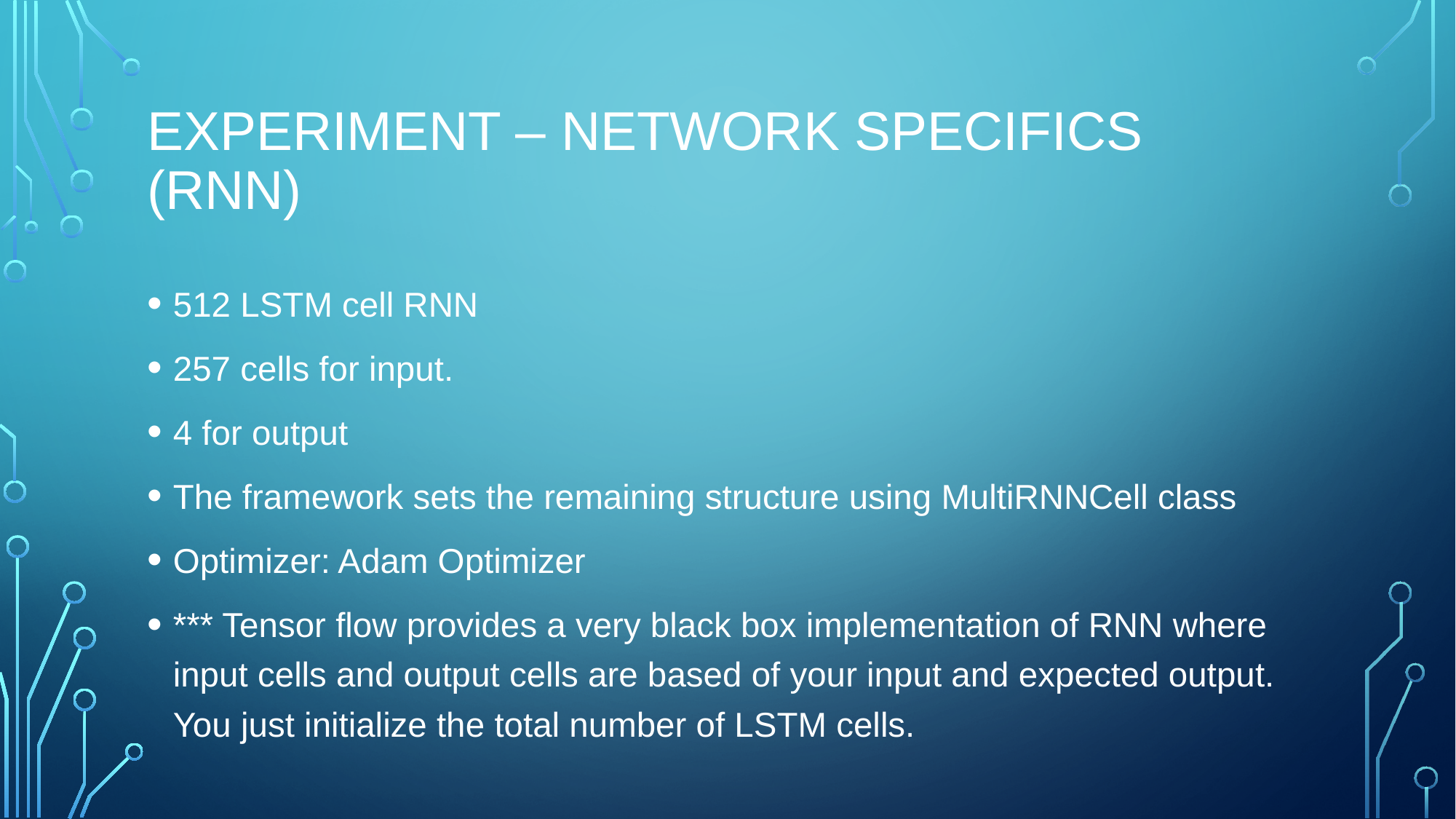

# Experiment – network specifics (RNN)
512 LSTM cell RNN
257 cells for input.
4 for output
The framework sets the remaining structure using MultiRNNCell class
Optimizer: Adam Optimizer
*** Tensor flow provides a very black box implementation of RNN where input cells and output cells are based of your input and expected output. You just initialize the total number of LSTM cells.